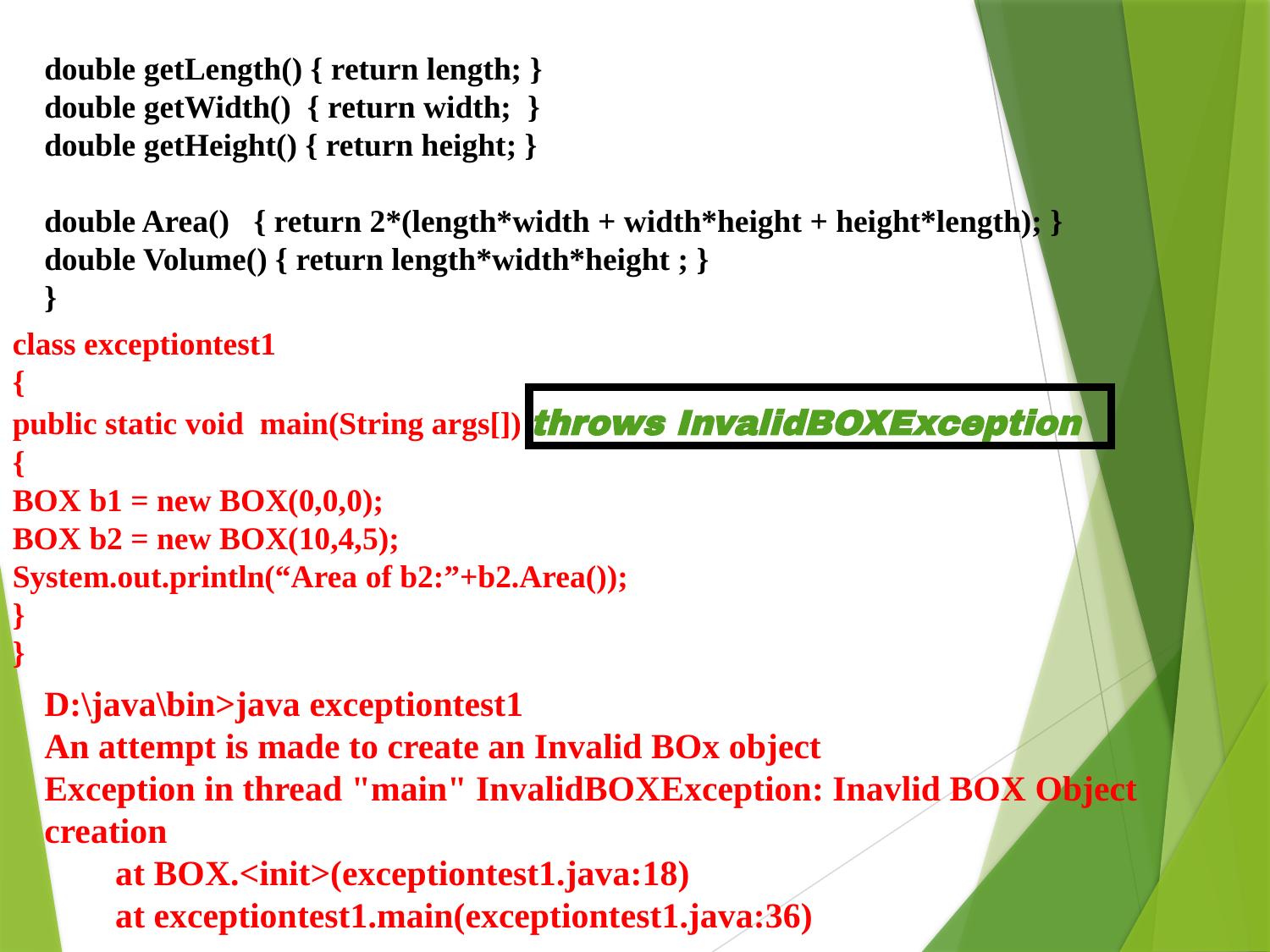

double getLength() { return length; }
double getWidth()  { return width;  }
double getHeight() { return height; }

double Area()   { return 2*(length*width + width*height + height*length); }
double Volume() { return length*width*height ; }
}
class exceptiontest1
{
public static void  main(String args[]) throws InvalidBOXException
{
BOX b1 = new BOX(0,0,0);
BOX b2 = new BOX(10,4,5);
System.out.println(“Area of b2:”+b2.Area());
}
}

D:\java\bin>java exceptiontest1
An attempt is made to create an Invalid BOx object
Exception in thread "main" InvalidBOXException: Inavlid BOX Object creation
        at BOX.<init>(exceptiontest1.java:18)
        at exceptiontest1.main(exceptiontest1.java:36)